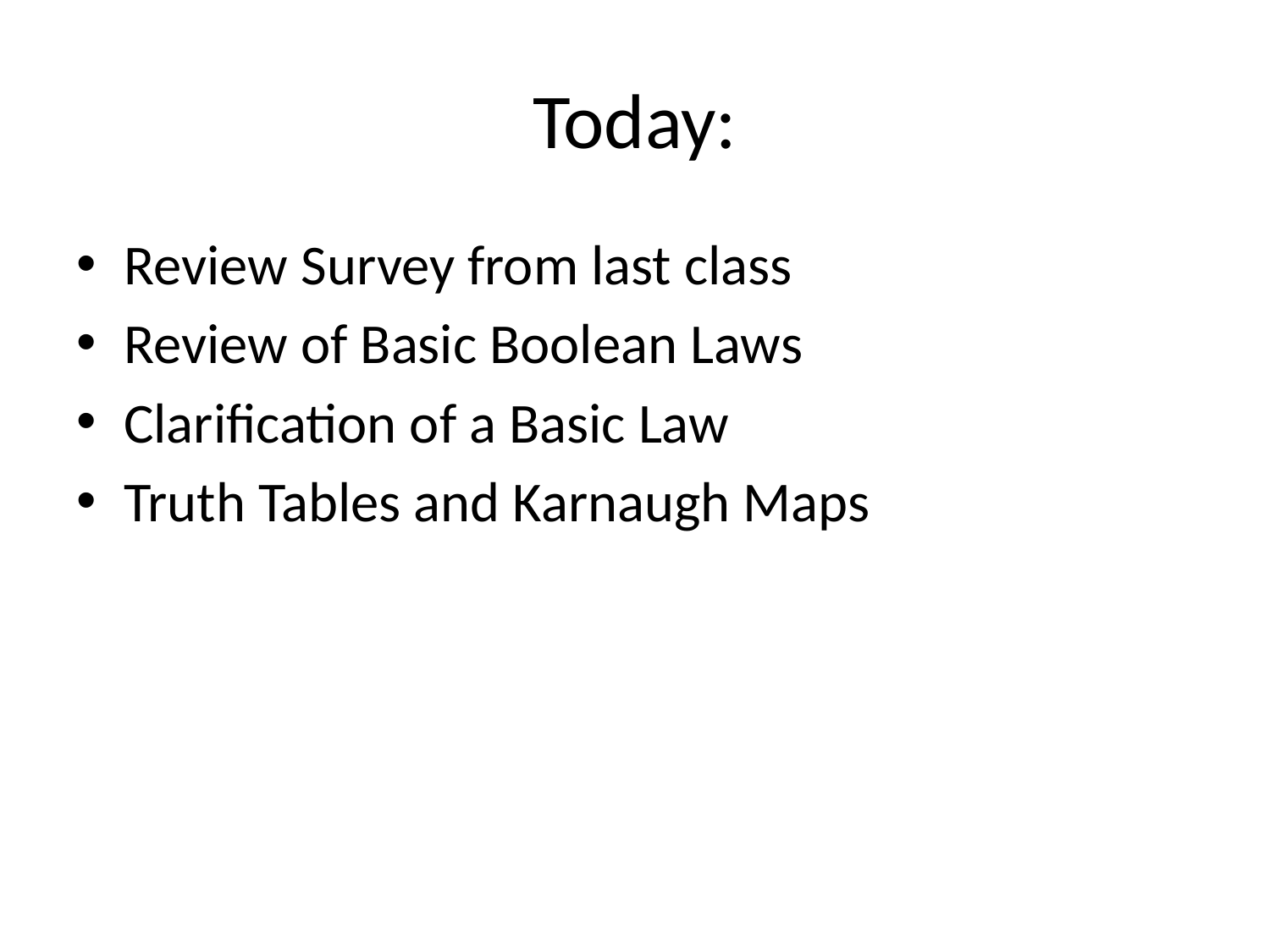

# Today:
Review Survey from last class
Review of Basic Boolean Laws
Clarification of a Basic Law
Truth Tables and Karnaugh Maps